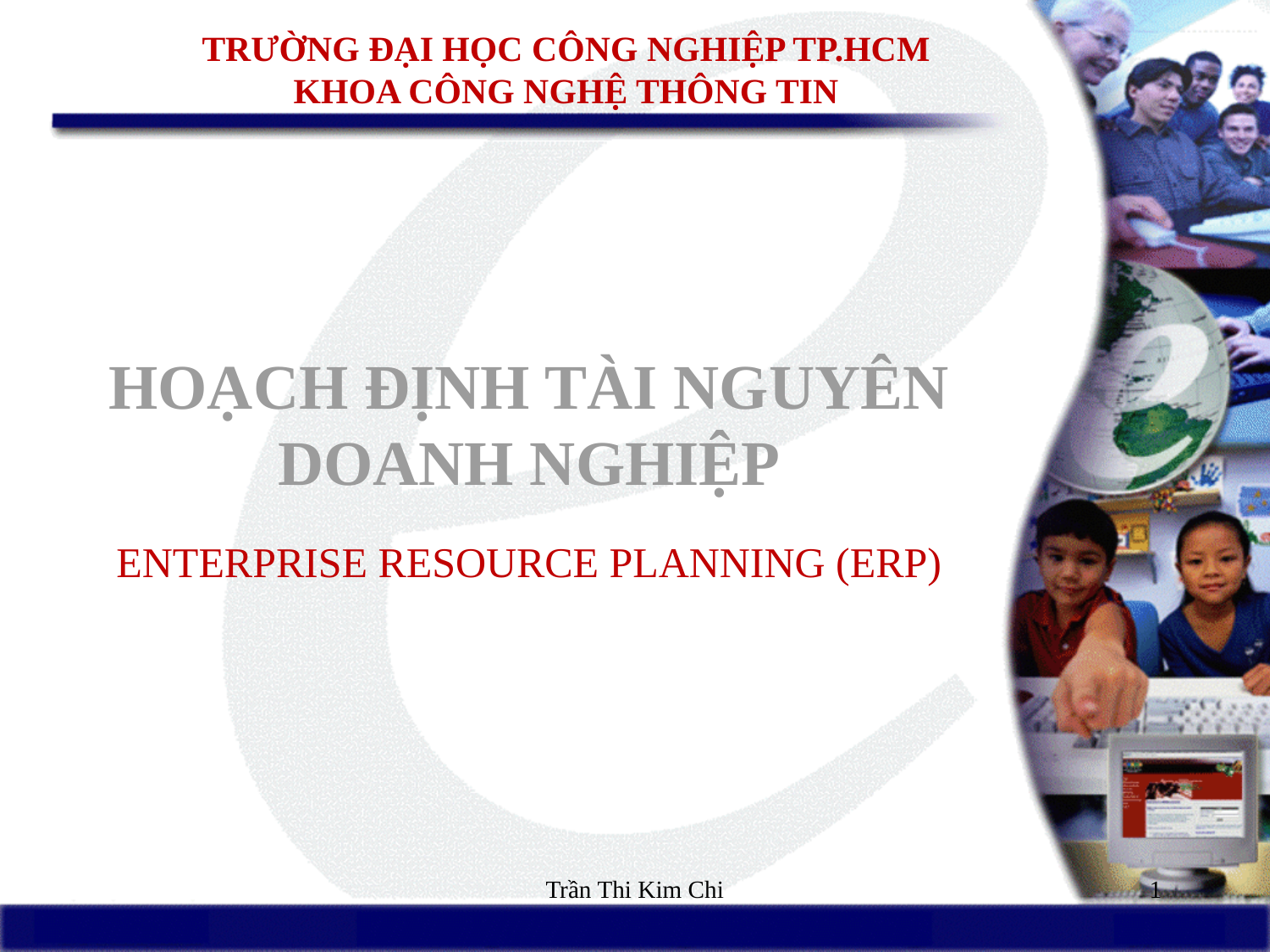

TRƯỜNG ĐẠI HỌC CÔNG NGHIỆP TP.HCM
KHOA CÔNG NGHỆ THÔNG TIN
HOẠCH ĐỊNH TÀI NGUYÊN DOANH NGHIỆP
ENTERPRISE RESOURCE PLANNING (ERP)
Trần Thi Kim Chi
1